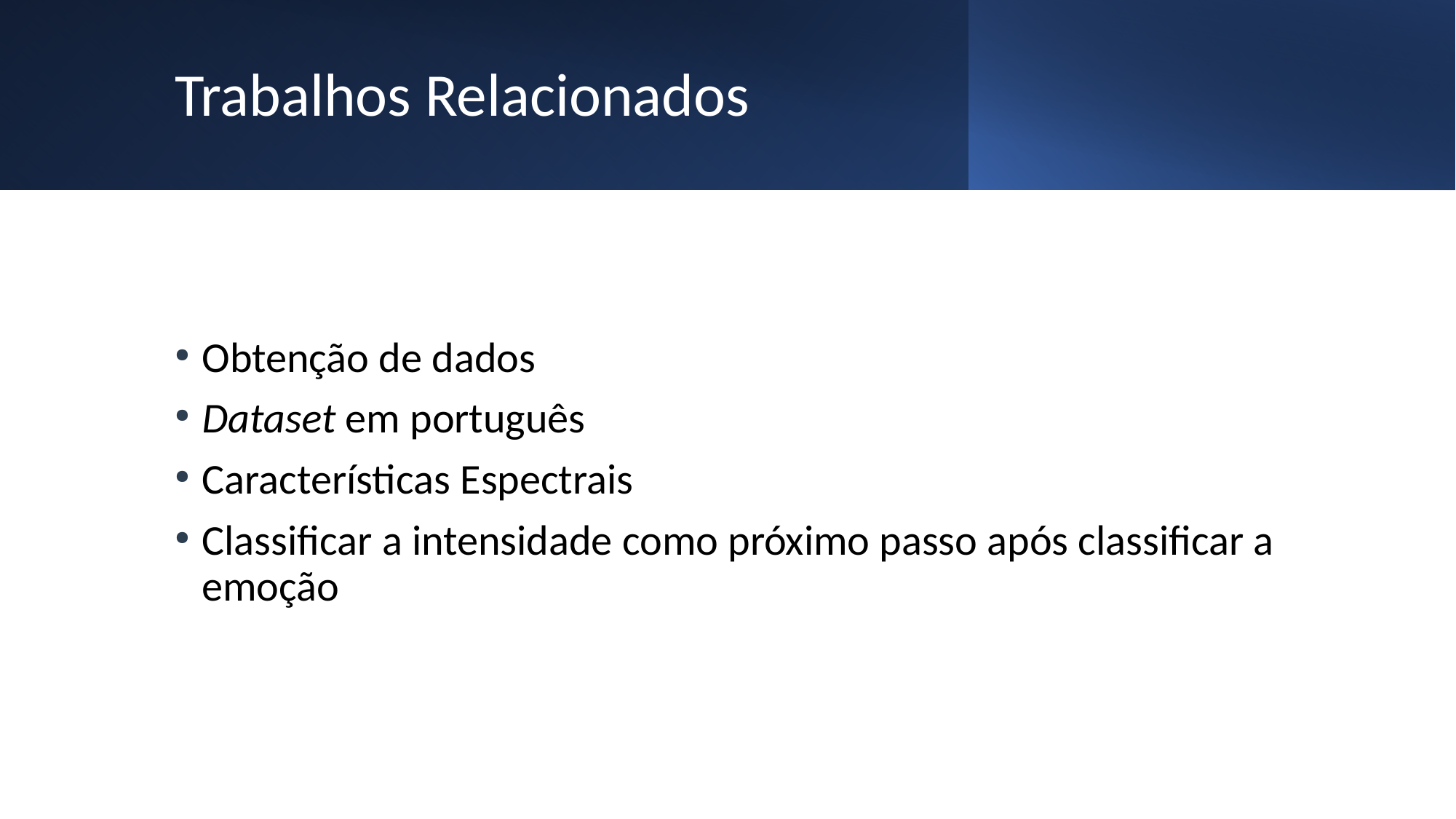

# Trabalhos Relacionados
Obtenção de dados
Dataset em português
Características Espectrais
Classificar a intensidade como próximo passo após classificar a emoção

9